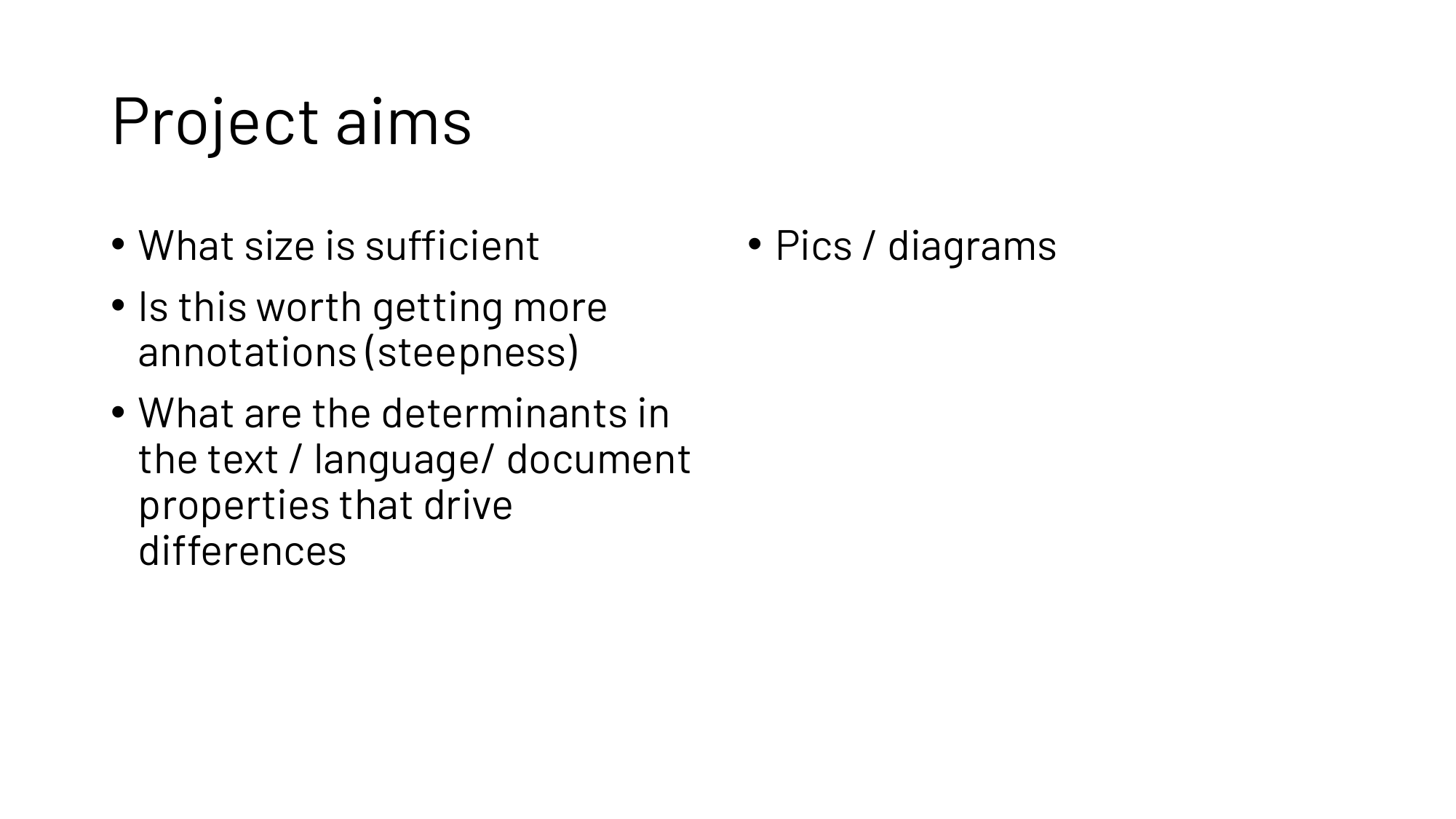

# Project aims
What size is sufficient
Is this worth getting more annotations (steepness)
What are the determinants in the text / language/ document properties that drive differences
Pics / diagrams